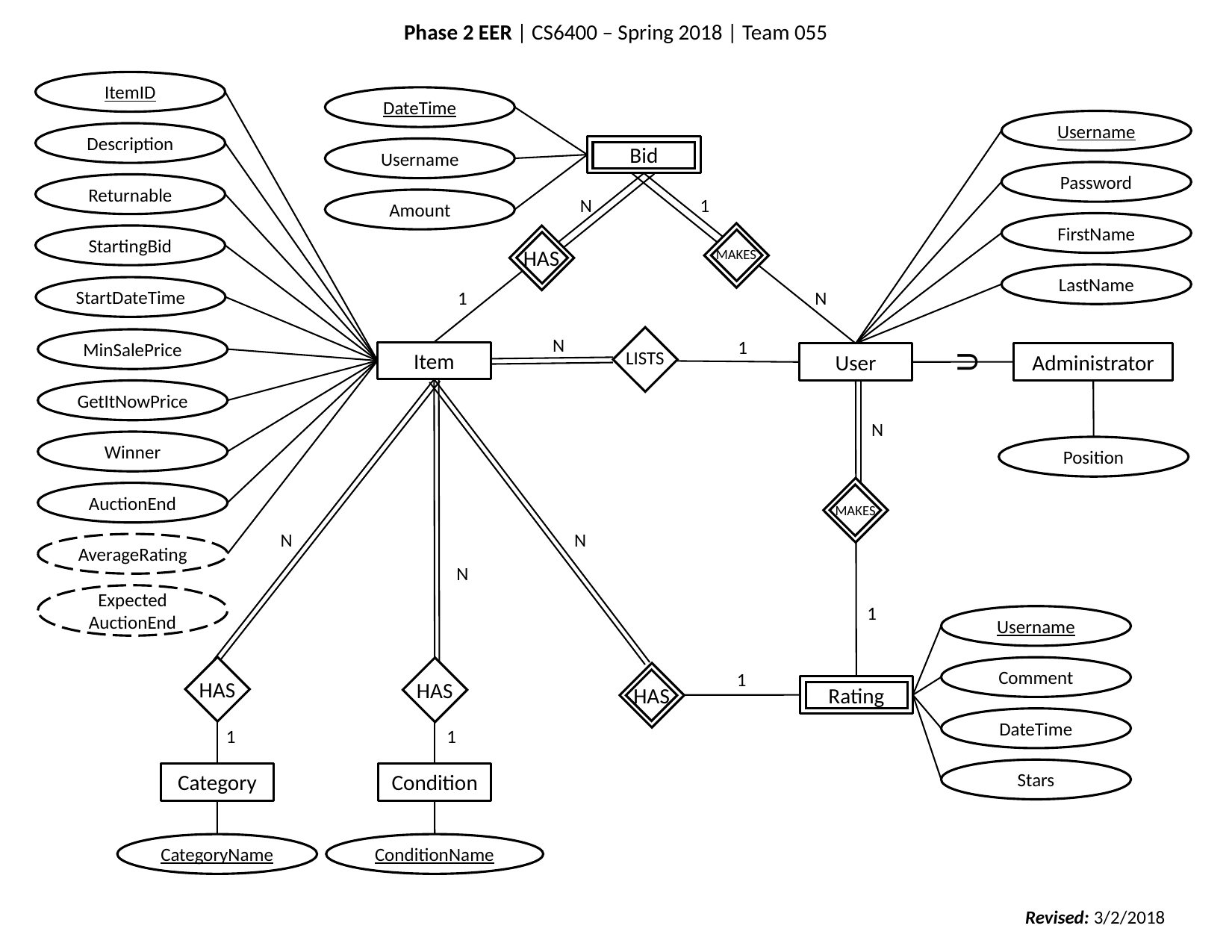

Phase 2 EER | CS6400 – Spring 2018 | Team 055
ItemID
DateTime
Username
Description
Bid
Username

Password
Returnable
N
1
Amount
FirstName
StartingBid

MAKES

HAS

LastName
StartDateTime
1
N
N
MinSalePrice
1

LISTS
U
Item
Administrator
User
GetItNowPrice
N
Winner
Position
AuctionEnd

MAKES

N
N
AverageRating
N
Expected
AuctionEnd
1
Username
Comment
1

HAS

HAS

HAS
Rating

DateTime
1
1
Stars
Category
Condition
CategoryName
ConditionName
Revised: 3/2/2018